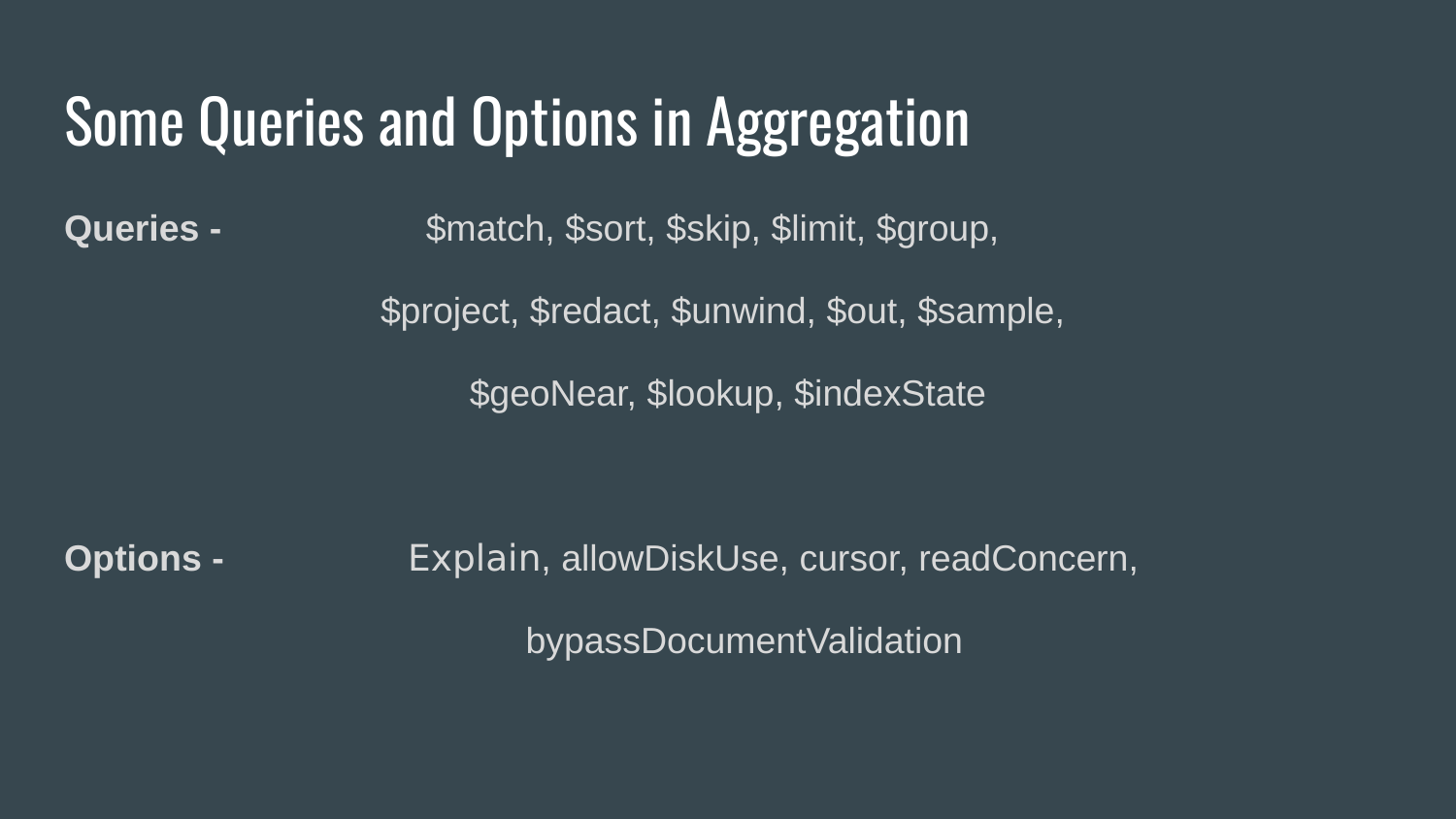

# Some Queries and Options in Aggregation
Queries -                    $match, $sort, $skip, $limit, $group,
$project, $redact, $unwind, $out, $sample,
$geoNear, $lookup, $indexState

Options -                  Explain, allowDiskUse, cursor, readConcern,
                               bypassDocumentValidation